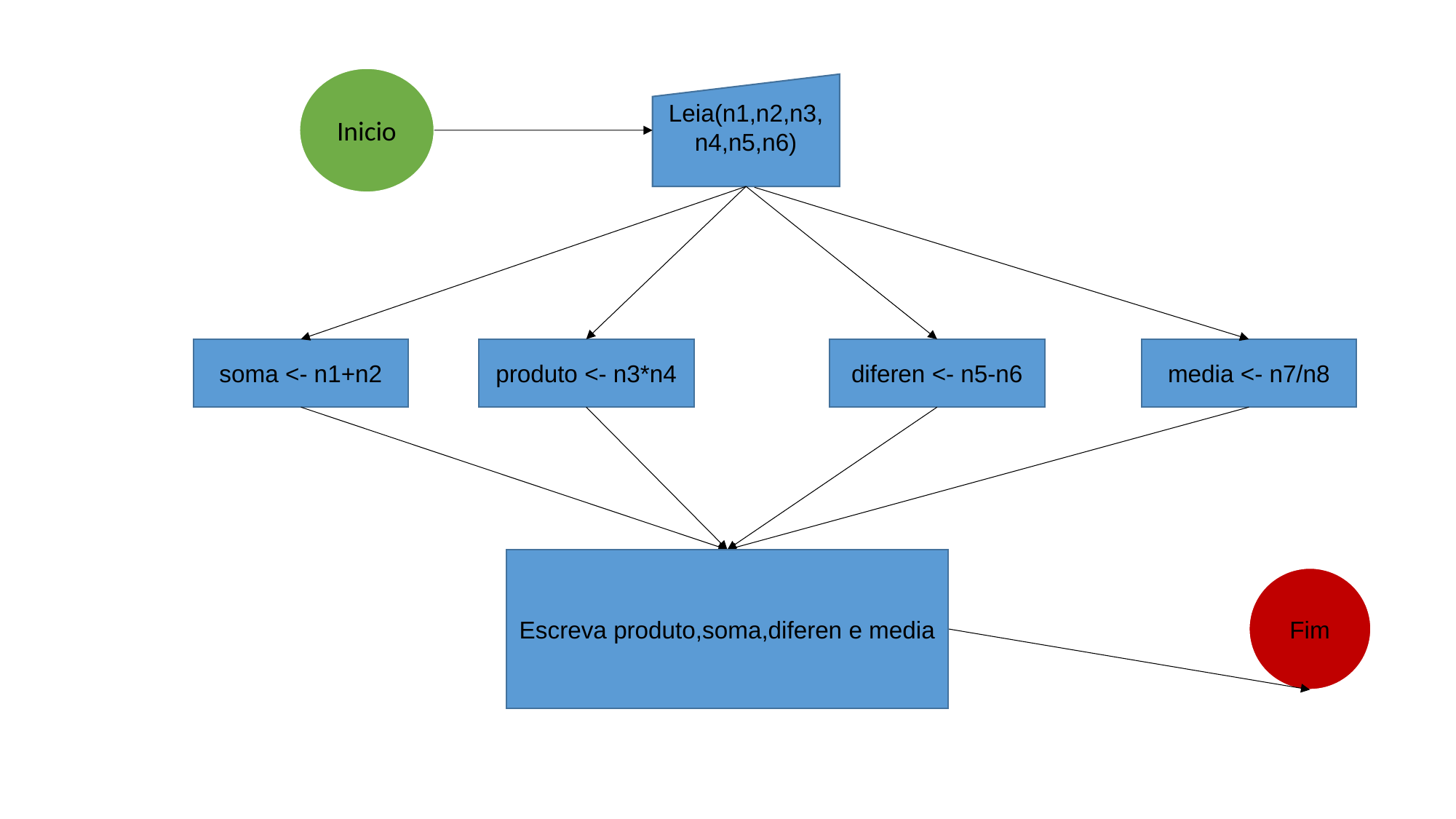

Inicio
Leia(n1,n2,n3,n4,n5,n6)

soma <- n1+n2
produto <- n3*n4
diferen <- n5-n6
media <- n7/n8
Escreva produto,soma,diferen e media
Fim